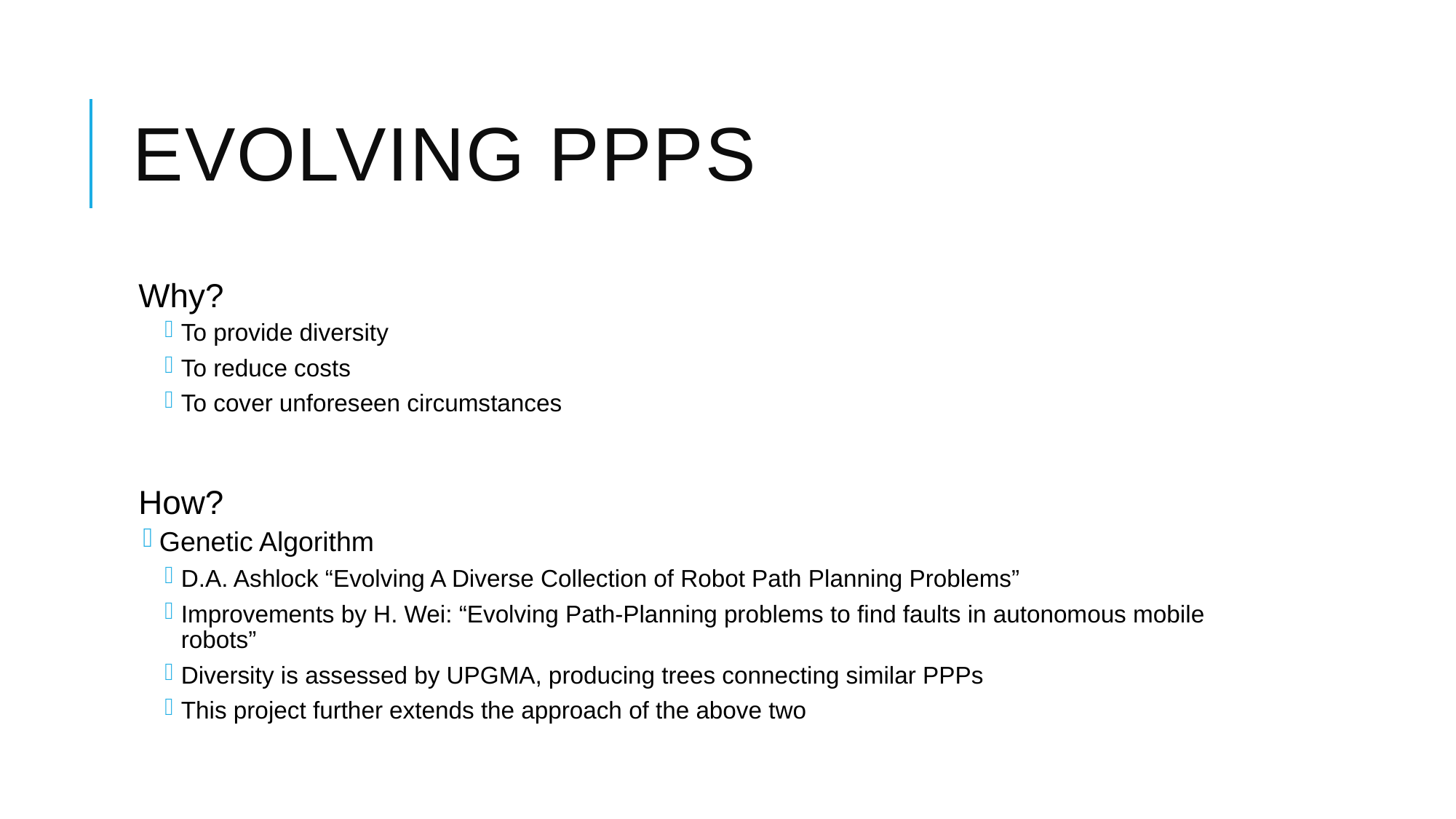

# Evolving PPPs
Why?
To provide diversity
To reduce costs
To cover unforeseen circumstances

How?
Genetic Algorithm
D.A. Ashlock “Evolving A Diverse Collection of Robot Path Planning Problems”
Improvements by H. Wei: “Evolving Path-Planning problems to find faults in autonomous mobile robots”
Diversity is assessed by UPGMA, producing trees connecting similar PPPs
This project further extends the approach of the above two